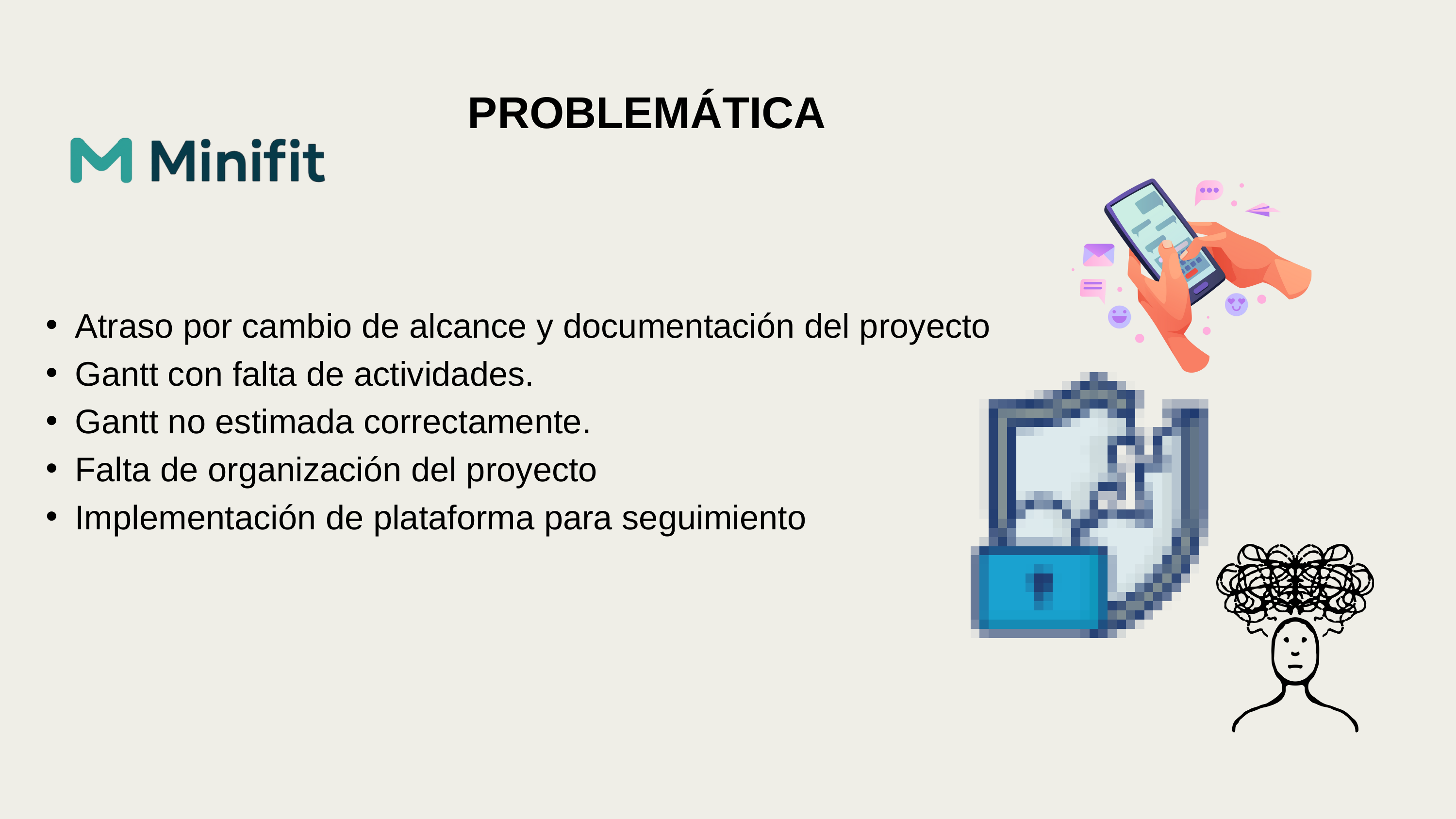

PROBLEMÁTICA

Atraso por cambio de alcance y documentación del proyecto
Gantt con falta de actividades.
Gantt no estimada correctamente.
Falta de organización del proyecto
Implementación de plataforma para seguimiento